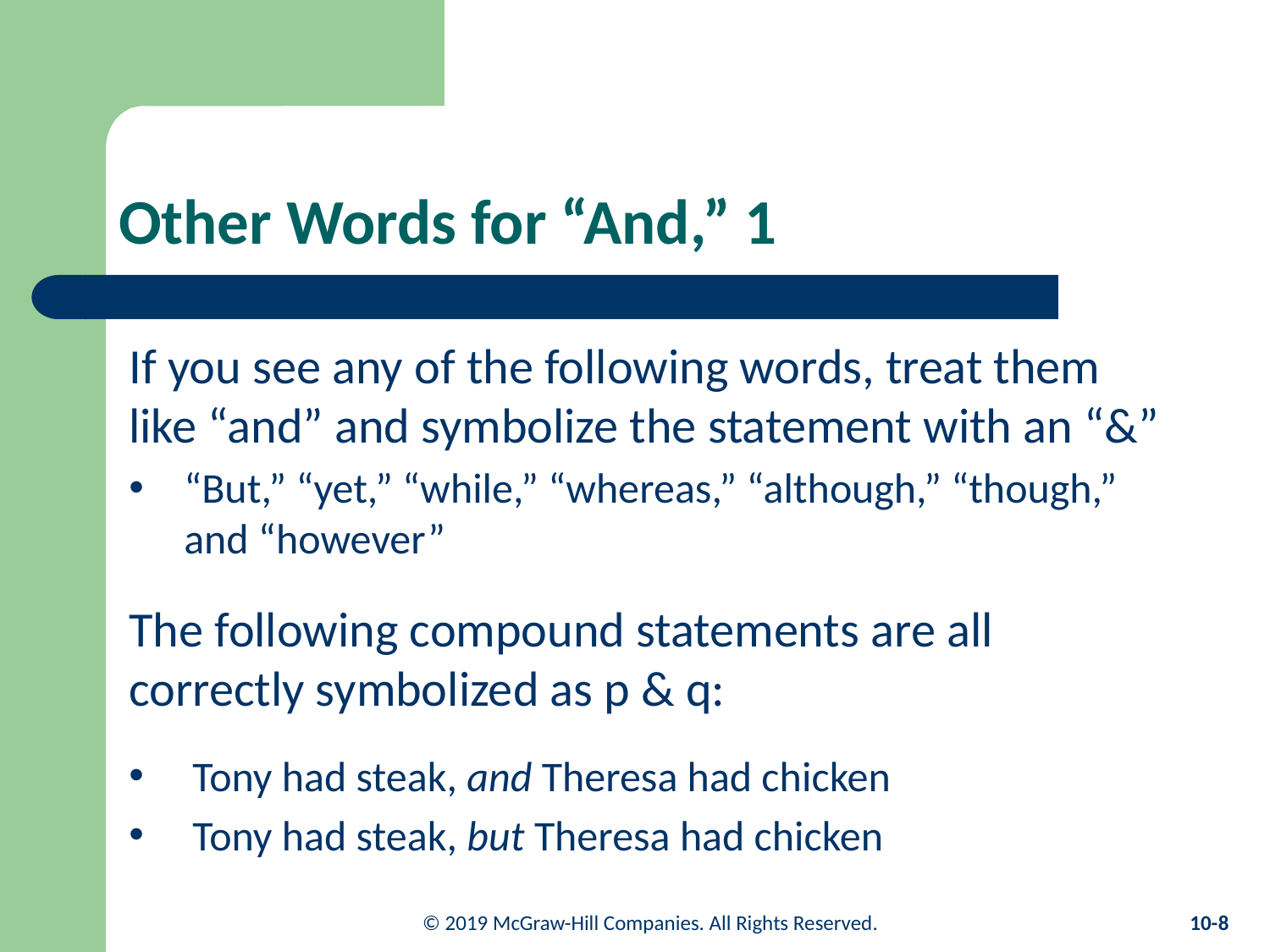

# Other Words for “And,” 1
If you see any of the following words, treat them like “and” and symbolize the statement with an “&”
“But,” “yet,” “while,” “whereas,” “although,” “though,” and “however”

The following compound statements are all correctly symbolized as p & q:

Tony had steak, and Theresa had chicken
Tony had steak, but Theresa had chicken